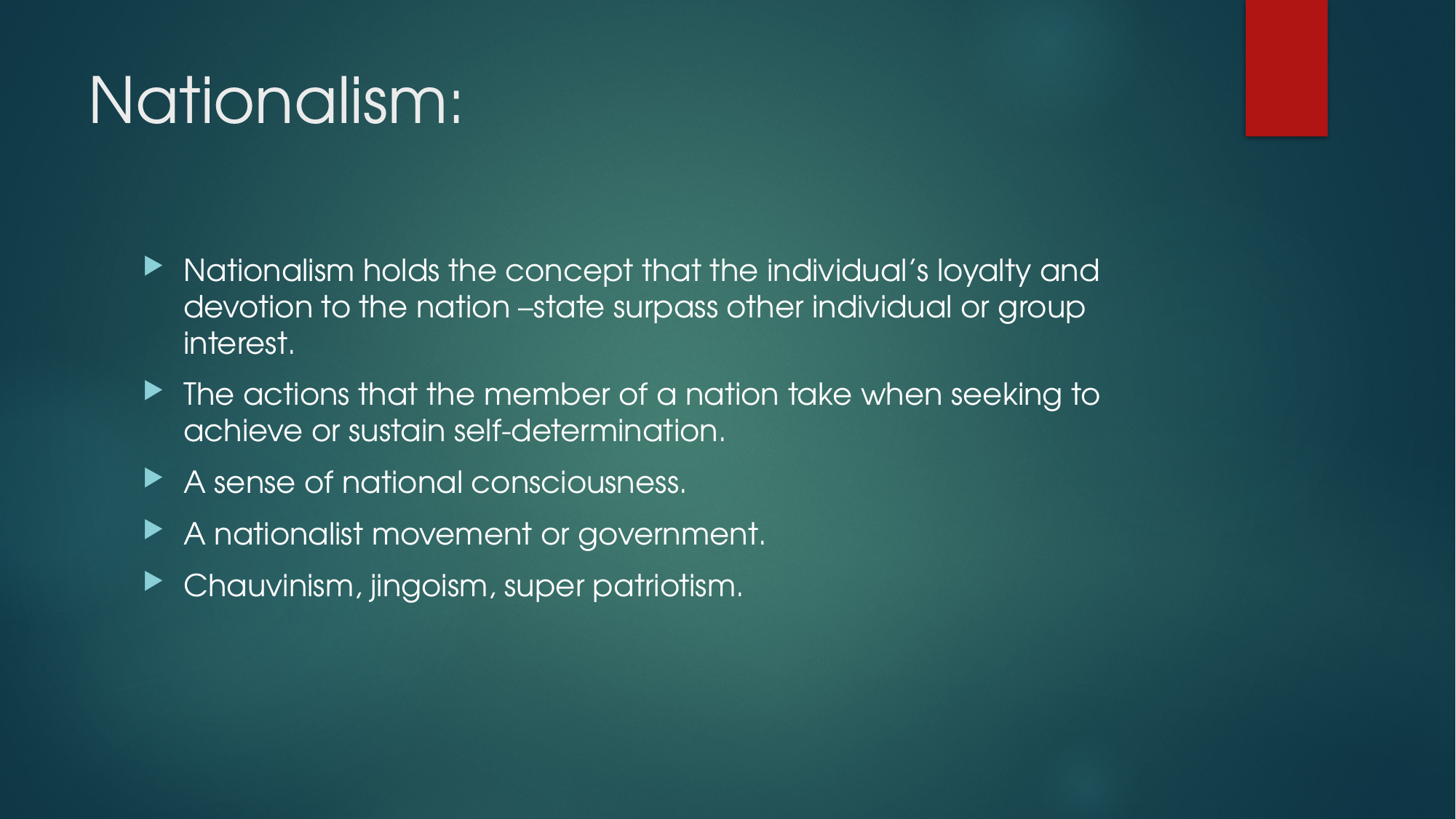

# Nationalism:
Nationalism holds the concept that the individual’s loyalty and devotion to the nation –state surpass other individual or group interest.
The actions that the member of a nation take when seeking to achieve or sustain self-determination.
A sense of national consciousness.
A nationalist movement or government.
Chauvinism, jingoism, super patriotism.